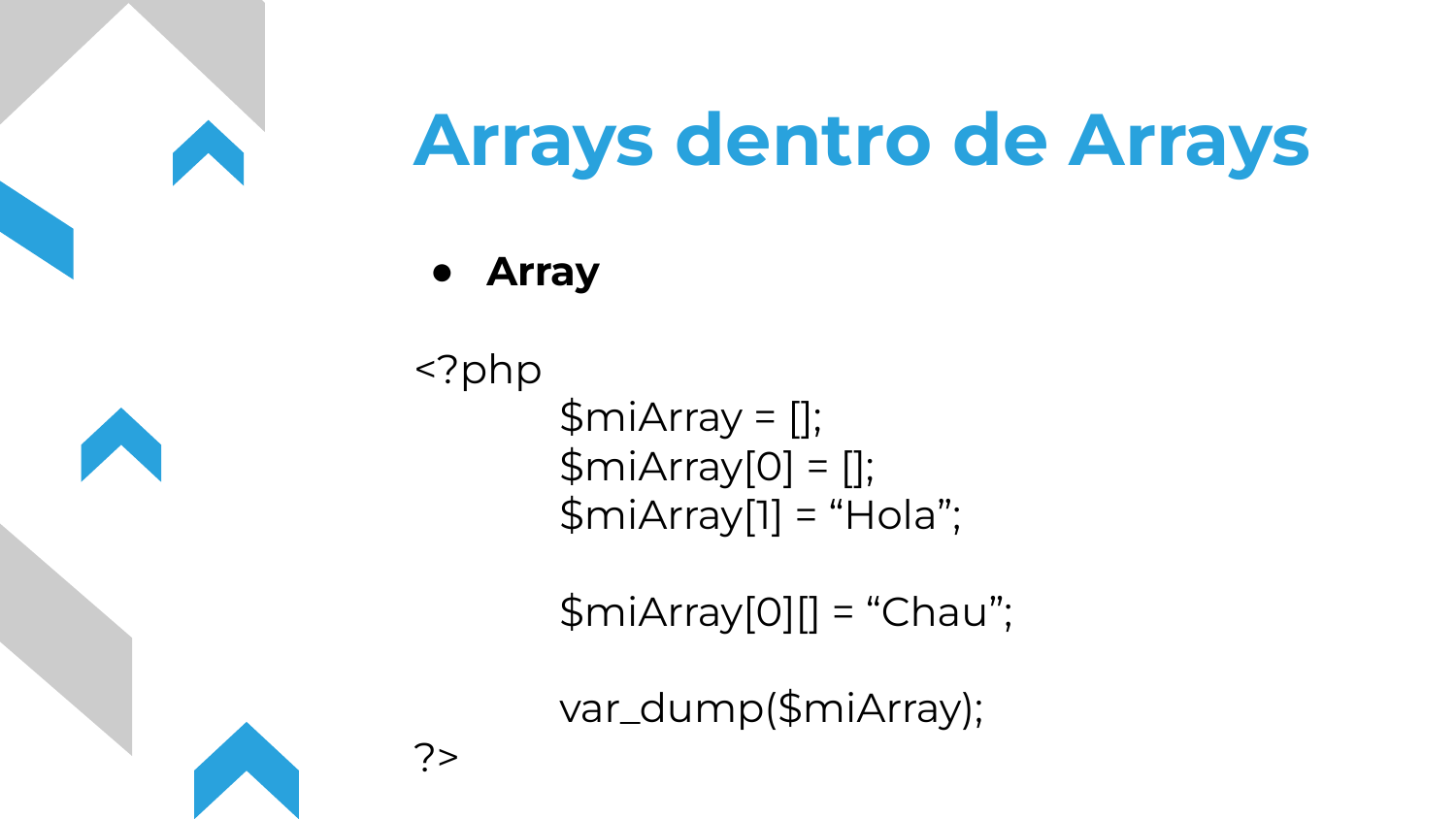

# Arrays dentro de Arrays

Array

<?php
	$miArray = [];
	$miArray[0] = [];
	$miArray[1] = “Hola”;

	$miArray[0][] = “Chau”;

	var_dump($miArray);
?>